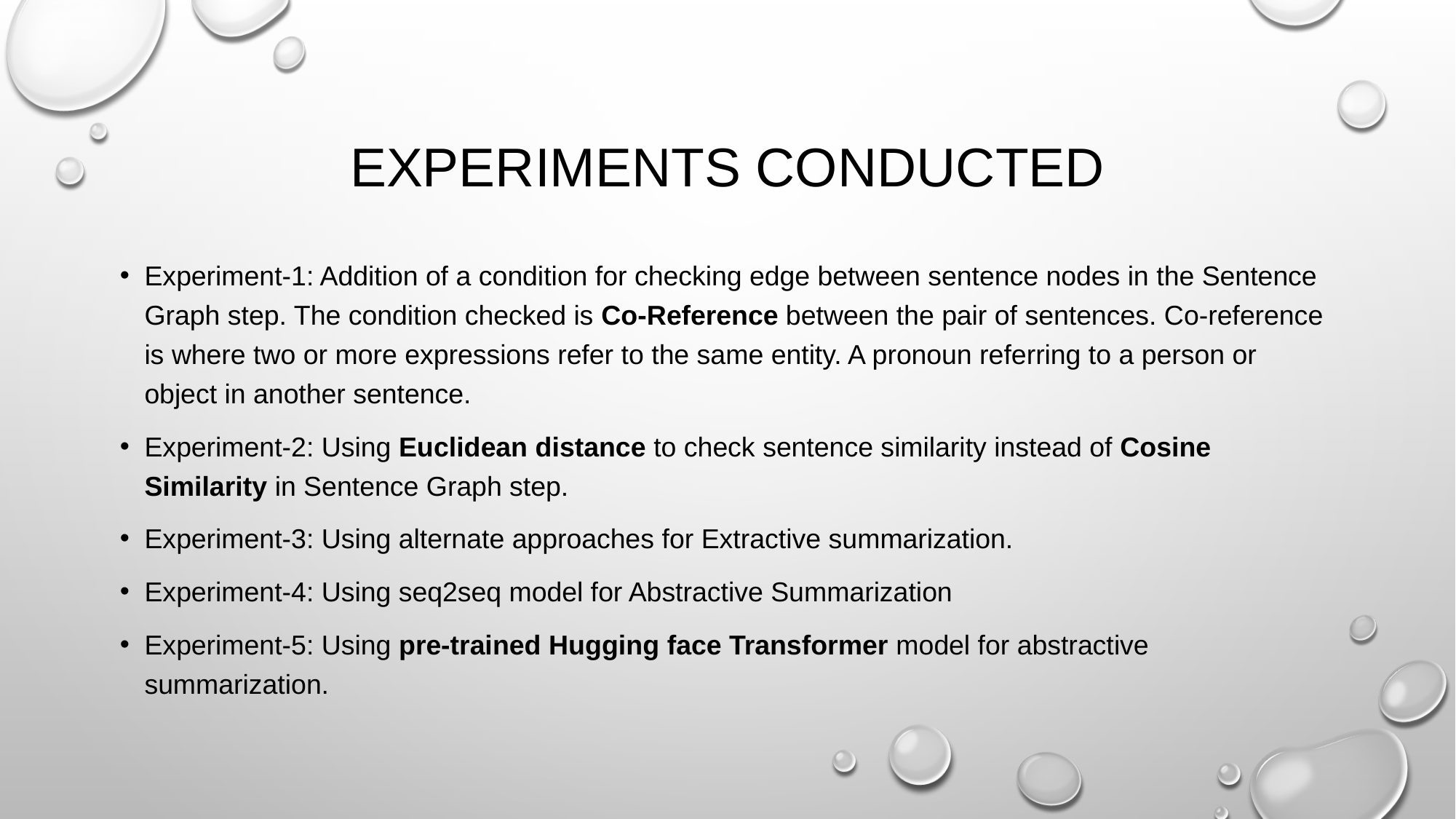

# Experiments conducted
Experiment-1: Addition of a condition for checking edge between sentence nodes in the Sentence Graph step. The condition checked is Co-Reference between the pair of sentences. Co-reference is where two or more expressions refer to the same entity. A pronoun referring to a person or object in another sentence.
Experiment-2: Using Euclidean distance to check sentence similarity instead of Cosine Similarity in Sentence Graph step.
Experiment-3: Using alternate approaches for Extractive summarization.
Experiment-4: Using seq2seq model for Abstractive Summarization
Experiment-5: Using pre-trained Hugging face Transformer model for abstractive summarization.